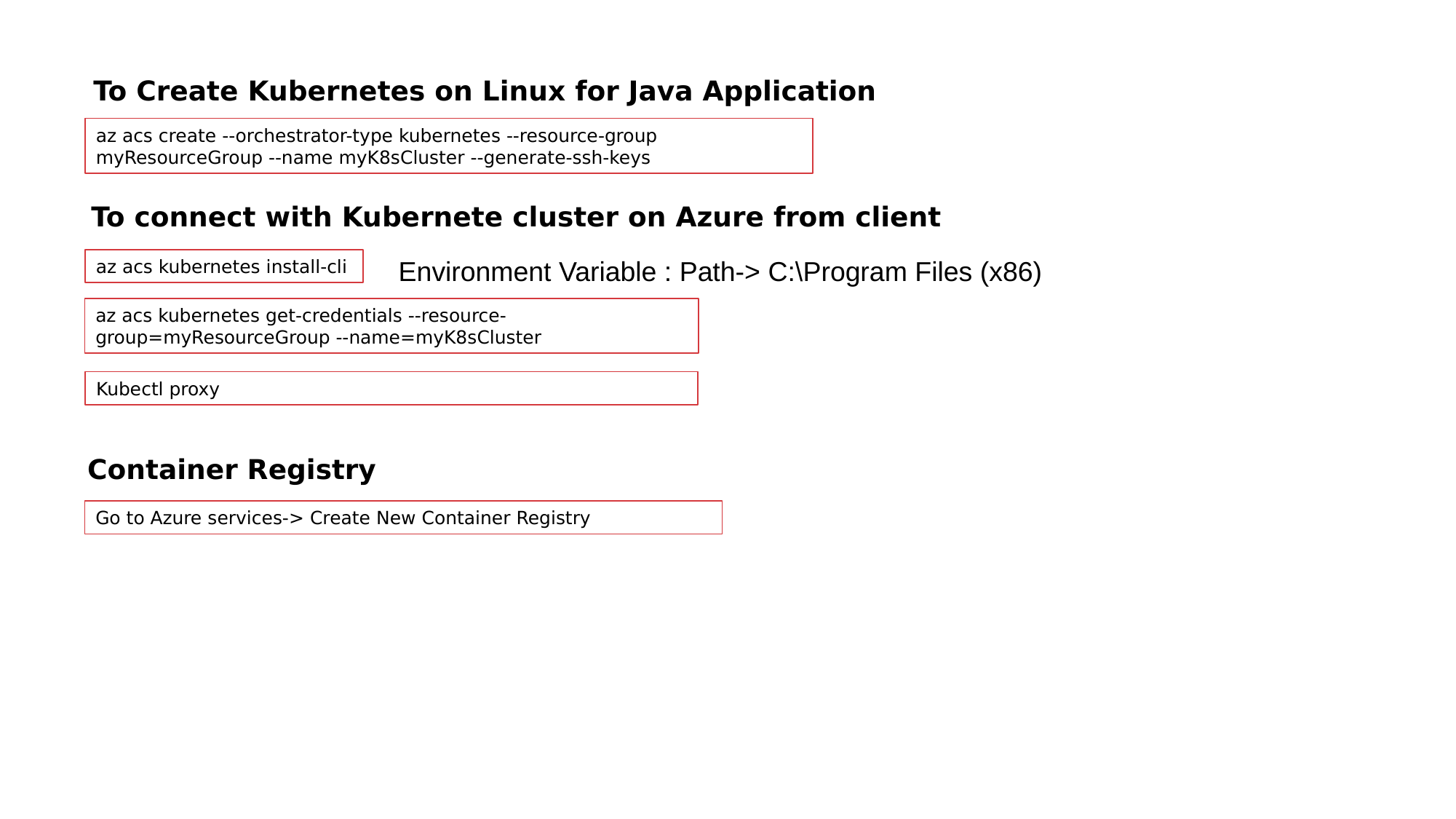

To Create Kubernetes on Linux for Java Application
az acs create --orchestrator-type kubernetes --resource-group myResourceGroup --name myK8sCluster --generate-ssh-keys
To connect with Kubernete cluster on Azure from client
Environment Variable : Path-> C:\Program Files (x86)
az acs kubernetes install-cli
az acs kubernetes get-credentials --resource-group=myResourceGroup --name=myK8sCluster
Kubectl proxy
Container Registry
Go to Azure services-> Create New Container Registry